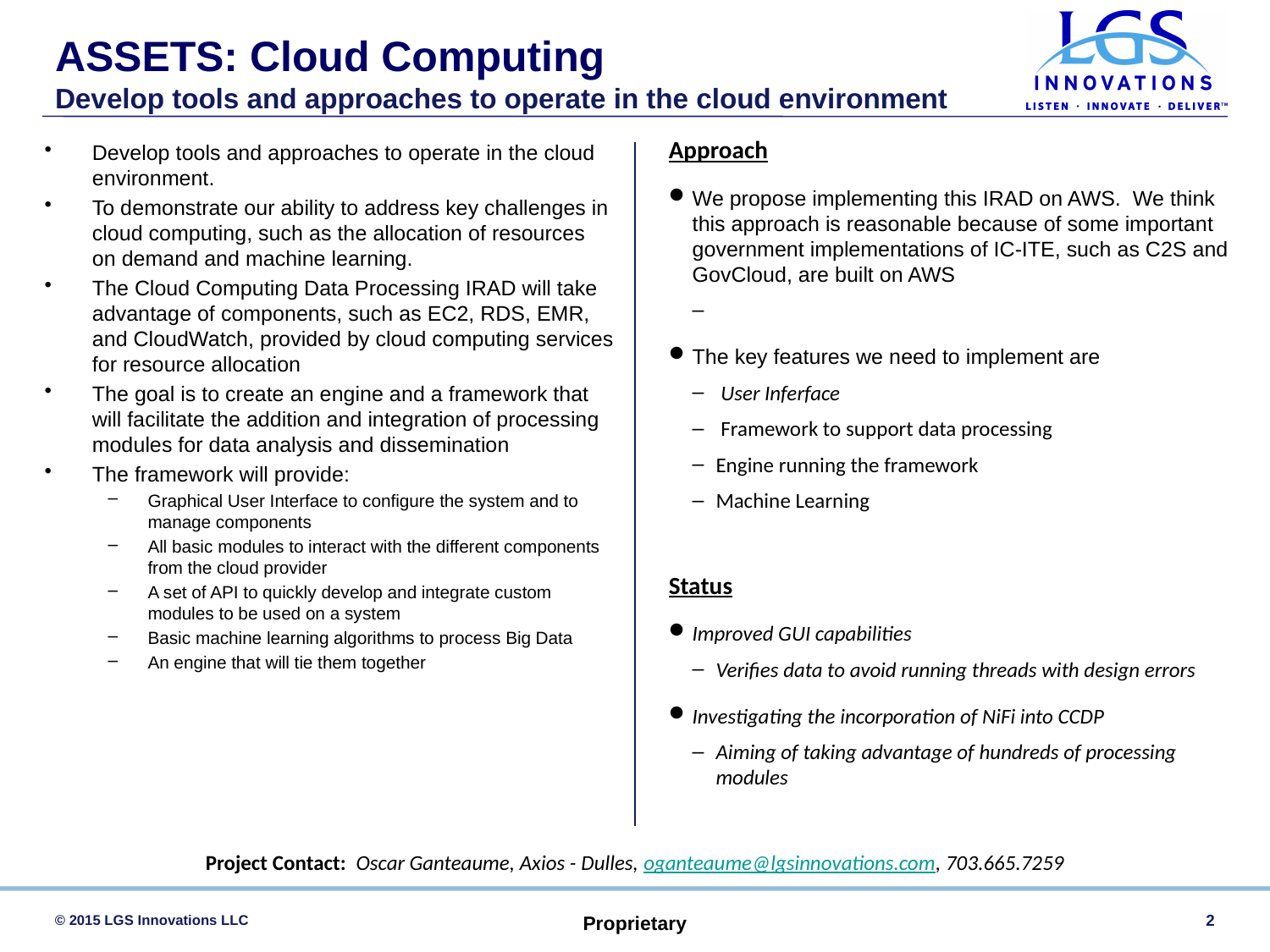

# ASSETS: Cloud Computing Develop tools and approaches to operate in the cloud environment
Approach
We propose implementing this IRAD on AWS.  We think this approach is reasonable because of some important government implementations of IC-ITE, such as C2S and GovCloud, are built on AWS

The key features we need to implement are
 User Inferface
 Framework to support data processing
Engine running the framework
Machine Learning

Status
Improved GUI capabilities
Verifies data to avoid running threads with design errors
Investigating the incorporation of NiFi into CCDP
Aiming of taking advantage of hundreds of processing modules
Develop tools and approaches to operate in the cloud environment.
To demonstrate our ability to address key challenges in cloud computing, such as the allocation of resources on demand and machine learning.
The Cloud Computing Data Processing IRAD will take advantage of components, such as EC2, RDS, EMR, and CloudWatch, provided by cloud computing services for resource allocation
The goal is to create an engine and a framework that will facilitate the addition and integration of processing modules for data analysis and dissemination
The framework will provide:
Graphical User Interface to configure the system and to manage components
All basic modules to interact with the different components from the cloud provider
A set of API to quickly develop and integrate custom modules to be used on a system
Basic machine learning algorithms to process Big Data
An engine that will tie them together
Project Contact:  Oscar Ganteaume, Axios - Dulles, oganteaume@lgsinnovations.com, 703.665.7259
2